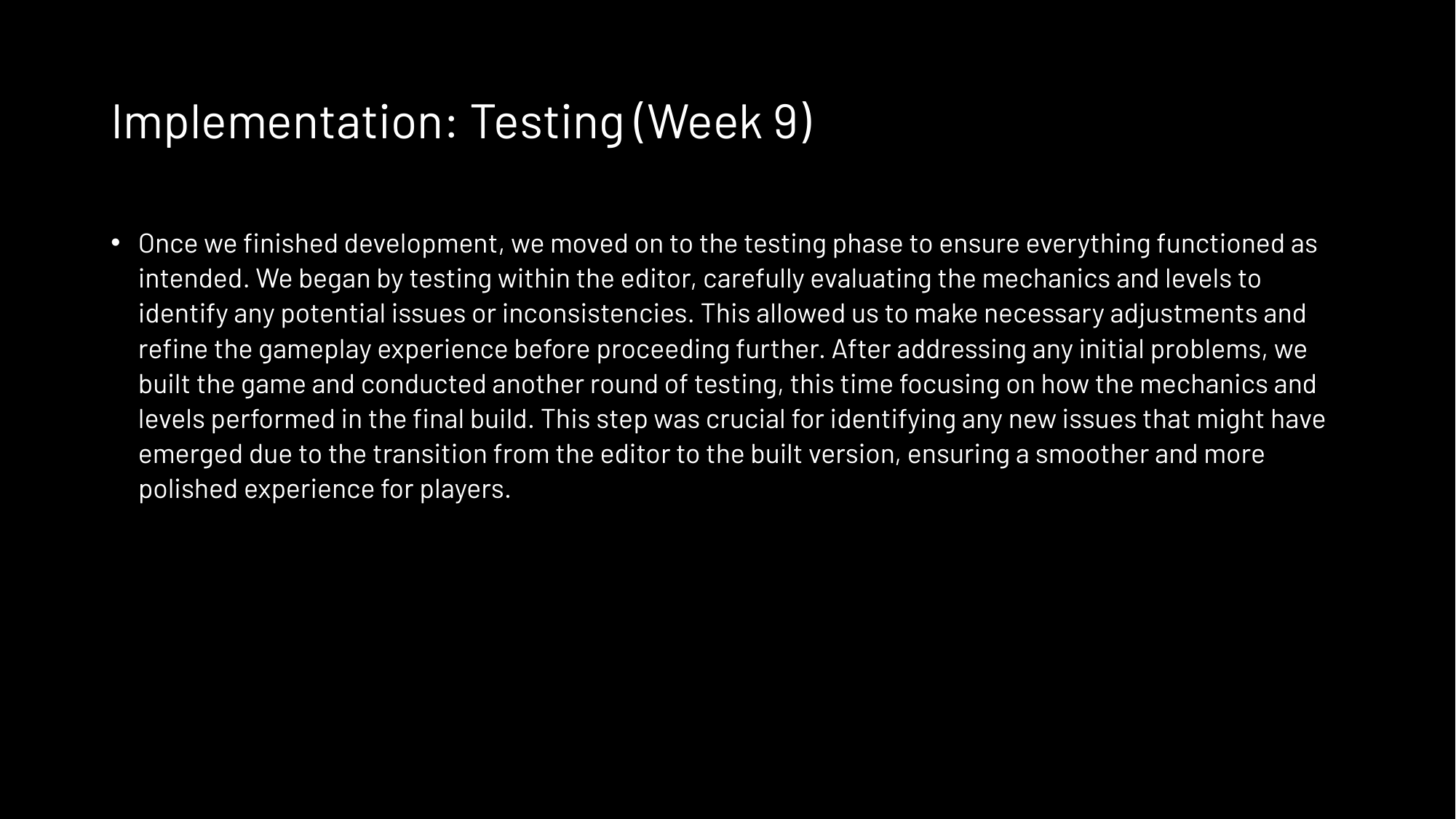

# Implementation: Testing (Week 9)
Once we finished development, we moved on to the testing phase to ensure everything functioned as intended. We began by testing within the editor, carefully evaluating the mechanics and levels to identify any potential issues or inconsistencies. This allowed us to make necessary adjustments and refine the gameplay experience before proceeding further. After addressing any initial problems, we built the game and conducted another round of testing, this time focusing on how the mechanics and levels performed in the final build. This step was crucial for identifying any new issues that might have emerged due to the transition from the editor to the built version, ensuring a smoother and more polished experience for players.